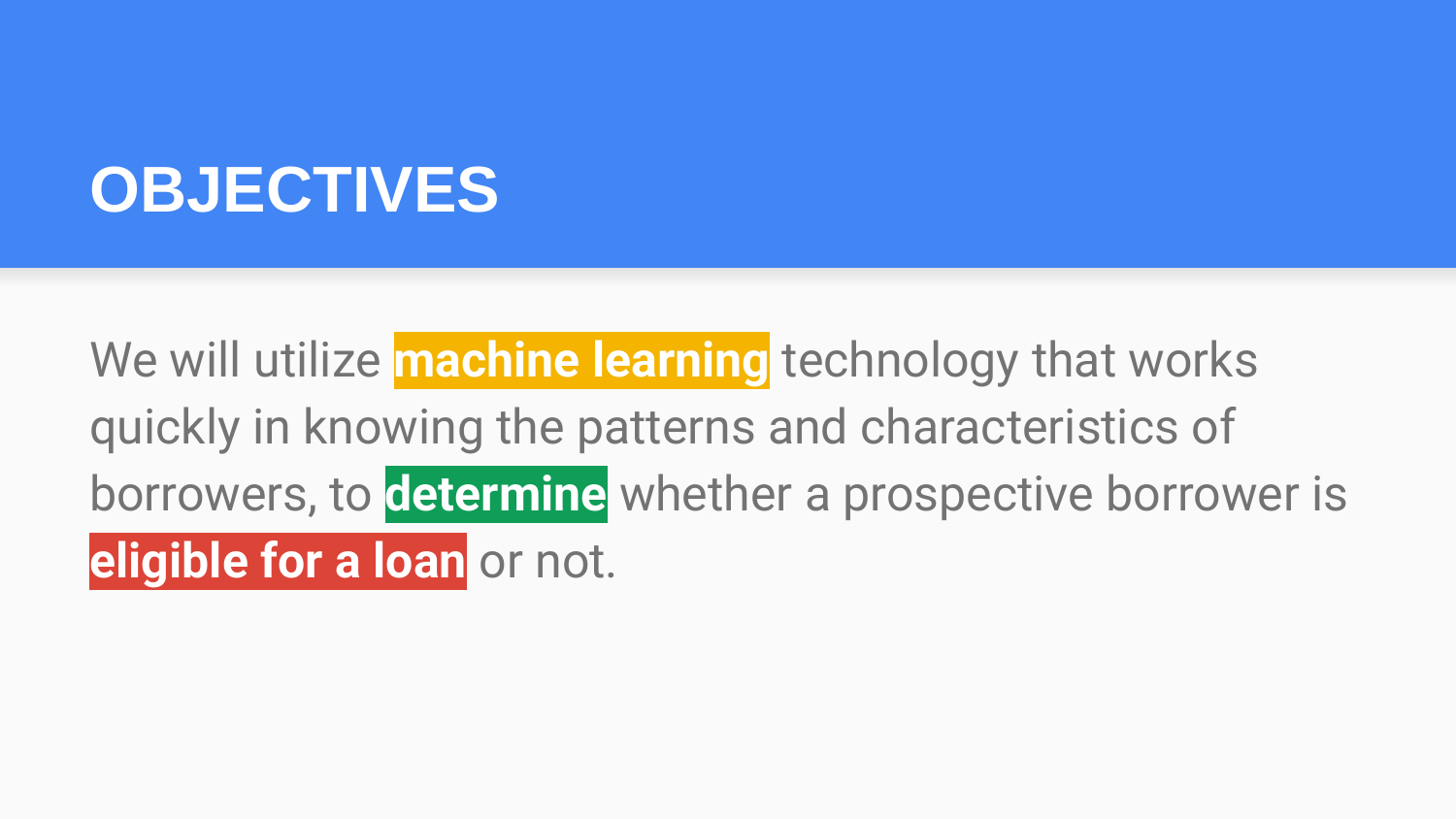

# OBJECTIVES
We will utilize machine learning technology that works quickly in knowing the patterns and characteristics of borrowers, to determine whether a prospective borrower is eligible for a loan or not.